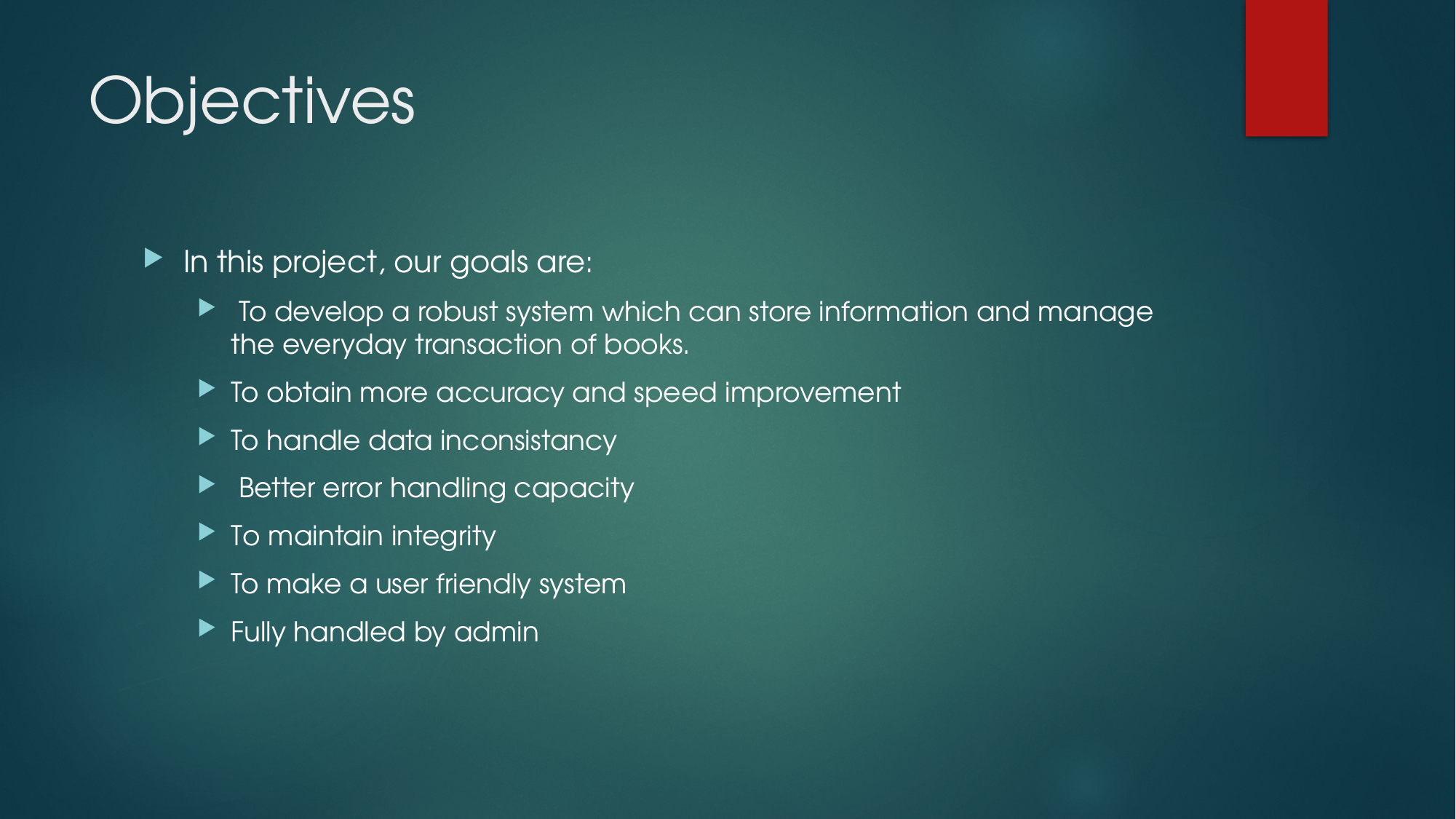

# Objectives
In this project, our goals are:
 To develop a robust system which can store information and manage the everyday transaction of books.
To obtain more accuracy and speed improvement
To handle data inconsistancy
 Better error handling capacity
To maintain integrity
To make a user friendly system
Fully handled by admin